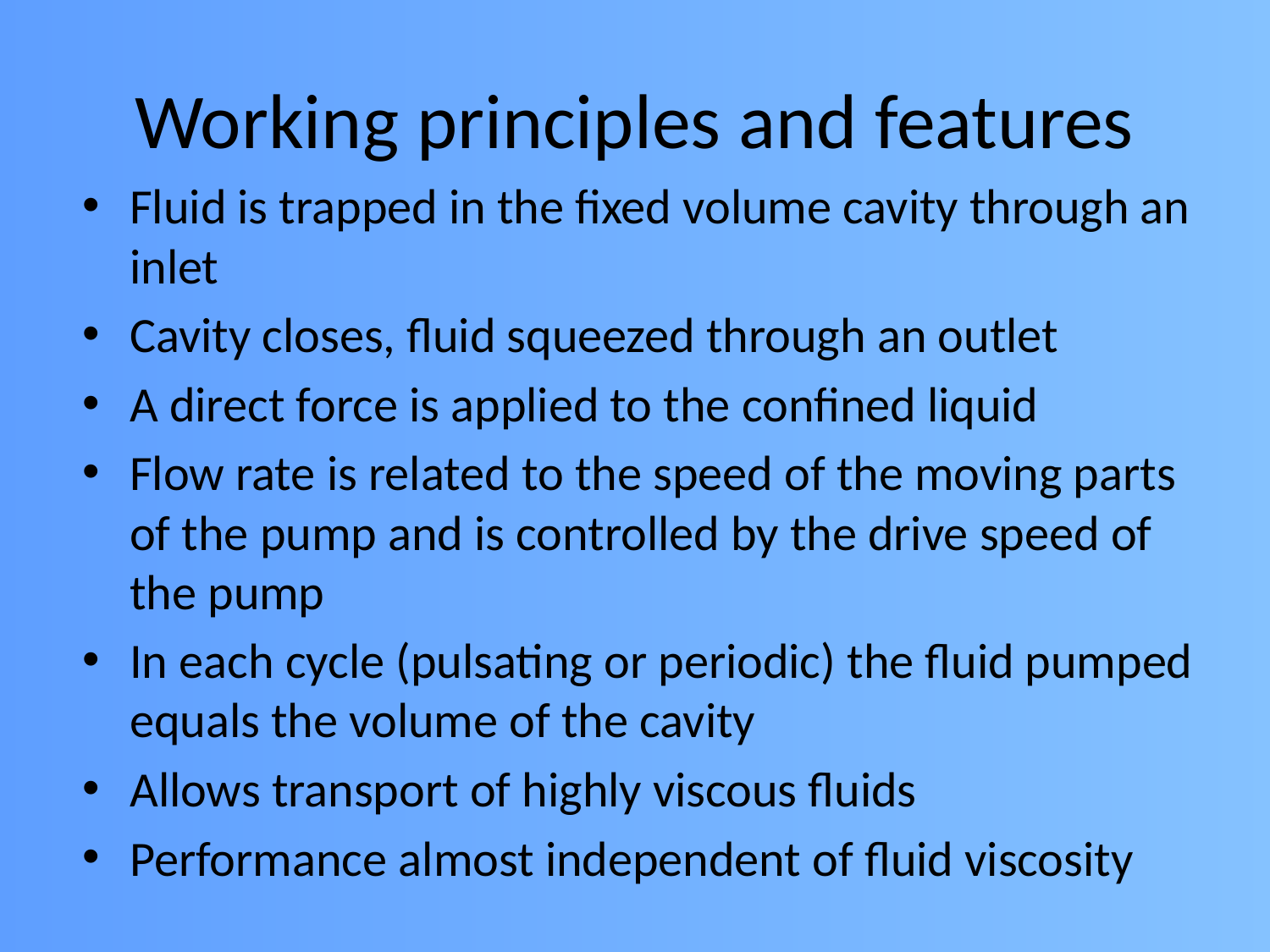

# Working principles and features
Fluid is trapped in the fixed volume cavity through an inlet
Cavity closes, fluid squeezed through an outlet
A direct force is applied to the confined liquid
Flow rate is related to the speed of the moving parts of the pump and is controlled by the drive speed of the pump
In each cycle (pulsating or periodic) the fluid pumped equals the volume of the cavity
Allows transport of highly viscous fluids
Performance almost independent of fluid viscosity